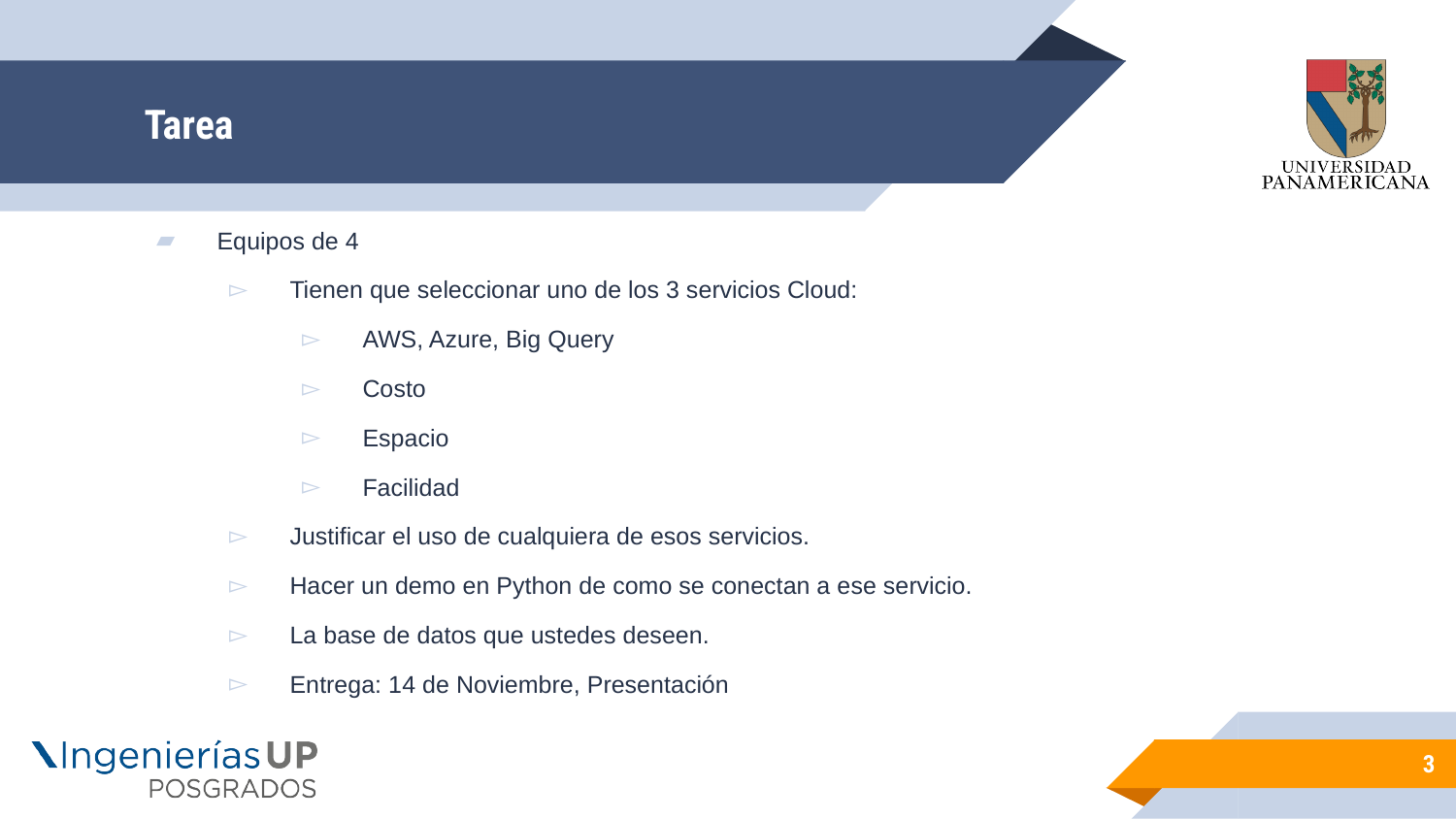

# Tarea
Equipos de 4
Tienen que seleccionar uno de los 3 servicios Cloud:
AWS, Azure, Big Query
Costo
Espacio
Facilidad
Justificar el uso de cualquiera de esos servicios.
Hacer un demo en Python de como se conectan a ese servicio.
La base de datos que ustedes deseen.
Entrega: 14 de Noviembre, Presentación
3